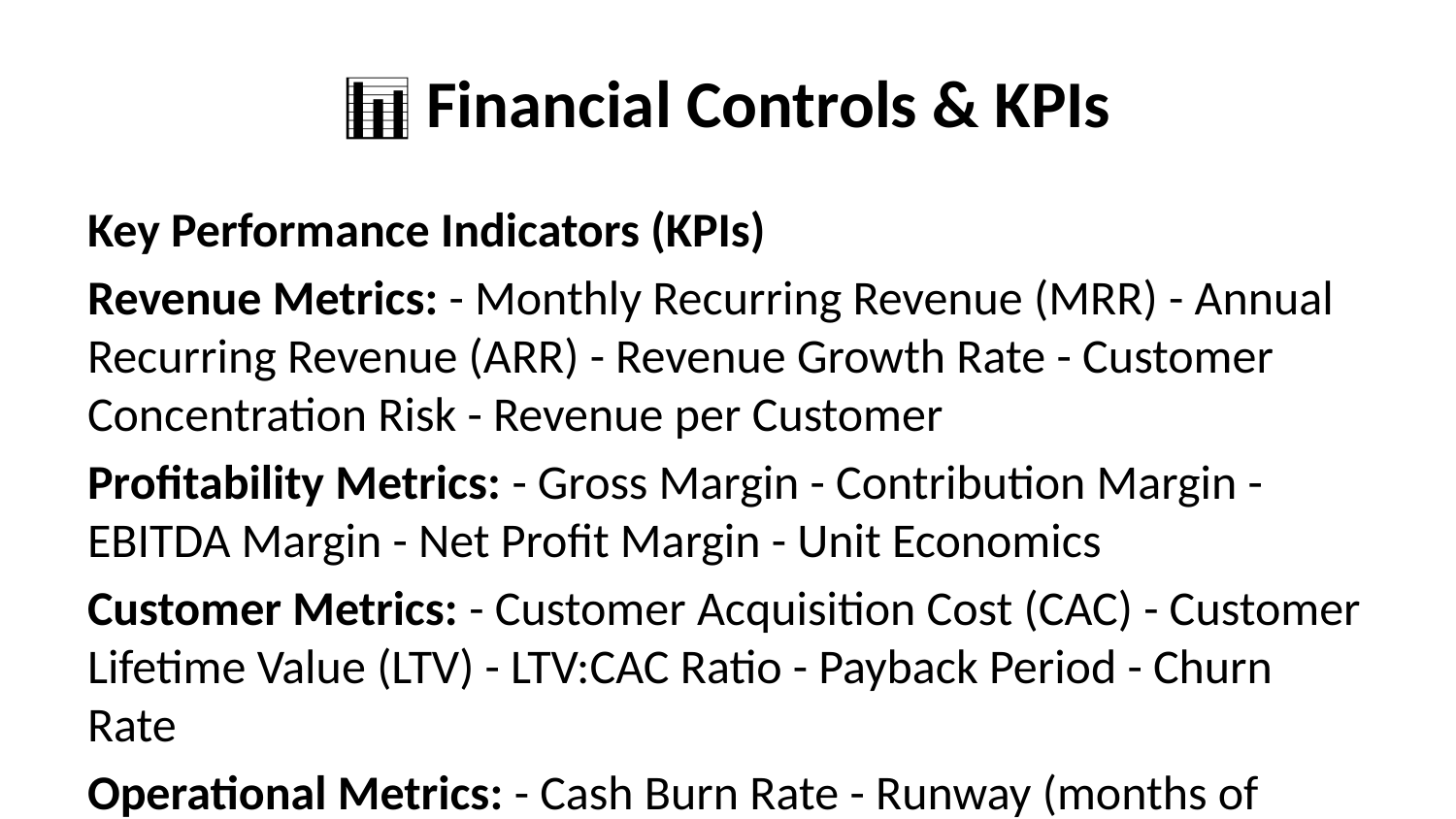

# 📊 Financial Controls & KPIs
Key Performance Indicators (KPIs)
Revenue Metrics: - Monthly Recurring Revenue (MRR) - Annual Recurring Revenue (ARR) - Revenue Growth Rate - Customer Concentration Risk - Revenue per Customer
Profitability Metrics: - Gross Margin - Contribution Margin - EBITDA Margin - Net Profit Margin - Unit Economics
Customer Metrics: - Customer Acquisition Cost (CAC) - Customer Lifetime Value (LTV) - LTV:CAC Ratio - Payback Period - Churn Rate
Operational Metrics: - Cash Burn Rate - Runway (months of cash) - Working Capital - Days Sales Outstanding (DSO) - Accounts Receivable Aging
Financial Dashboard
Daily Metrics: - Cash position - Daily revenue - New customer acquisitions - Churn events - Payment failures
Weekly Metrics: - Weekly recurring revenue - Customer acquisition cost - Sales pipeline value - Cash flow forecast - Expense tracking
Monthly Metrics: - Monthly recurring revenue - Customer lifetime value - Gross margin analysis - Operating expense review - Profitability analysis